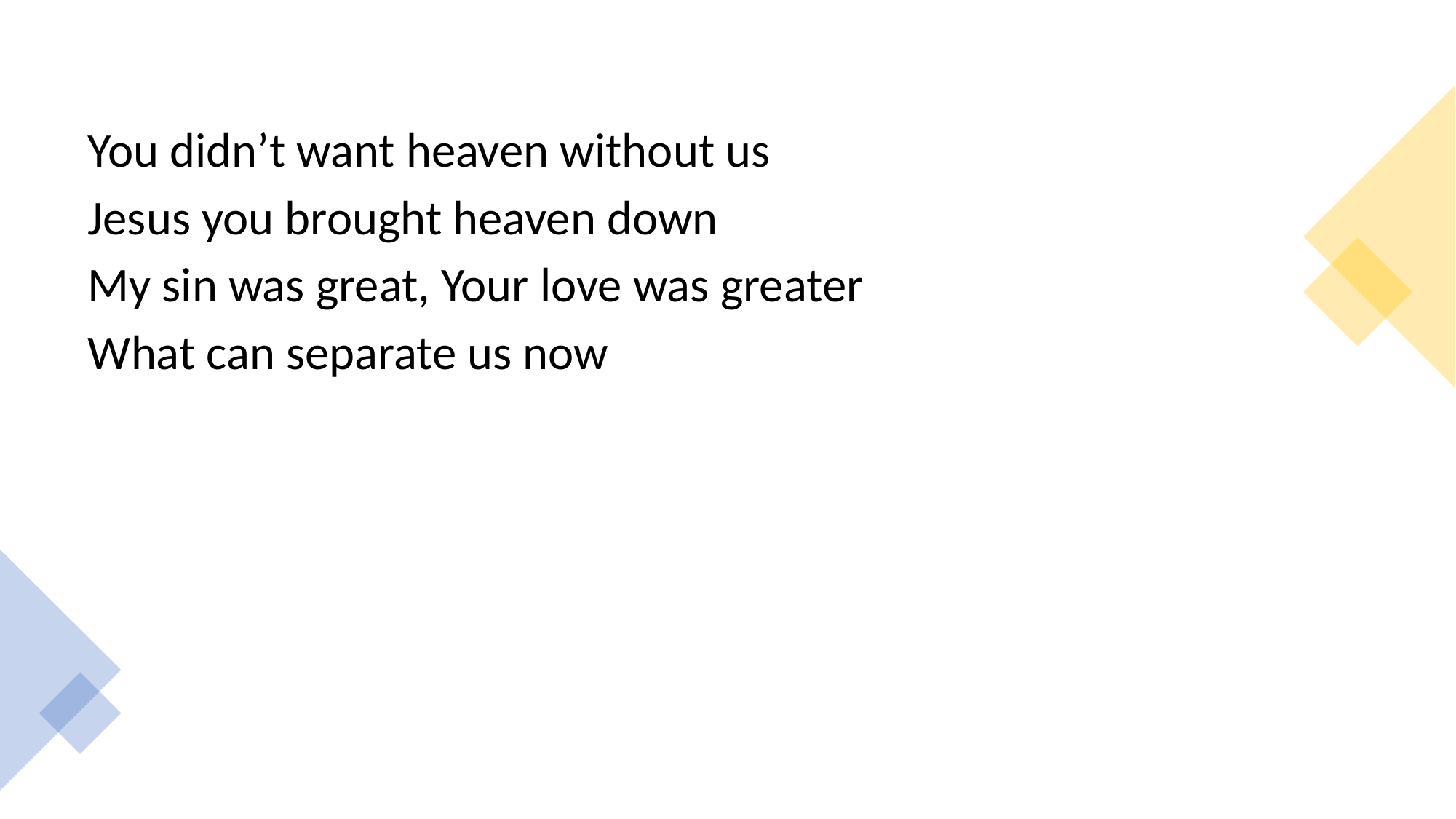

You didn’t want heaven without us
Jesus you brought heaven down
My sin was great, Your love was greater
What can separate us now